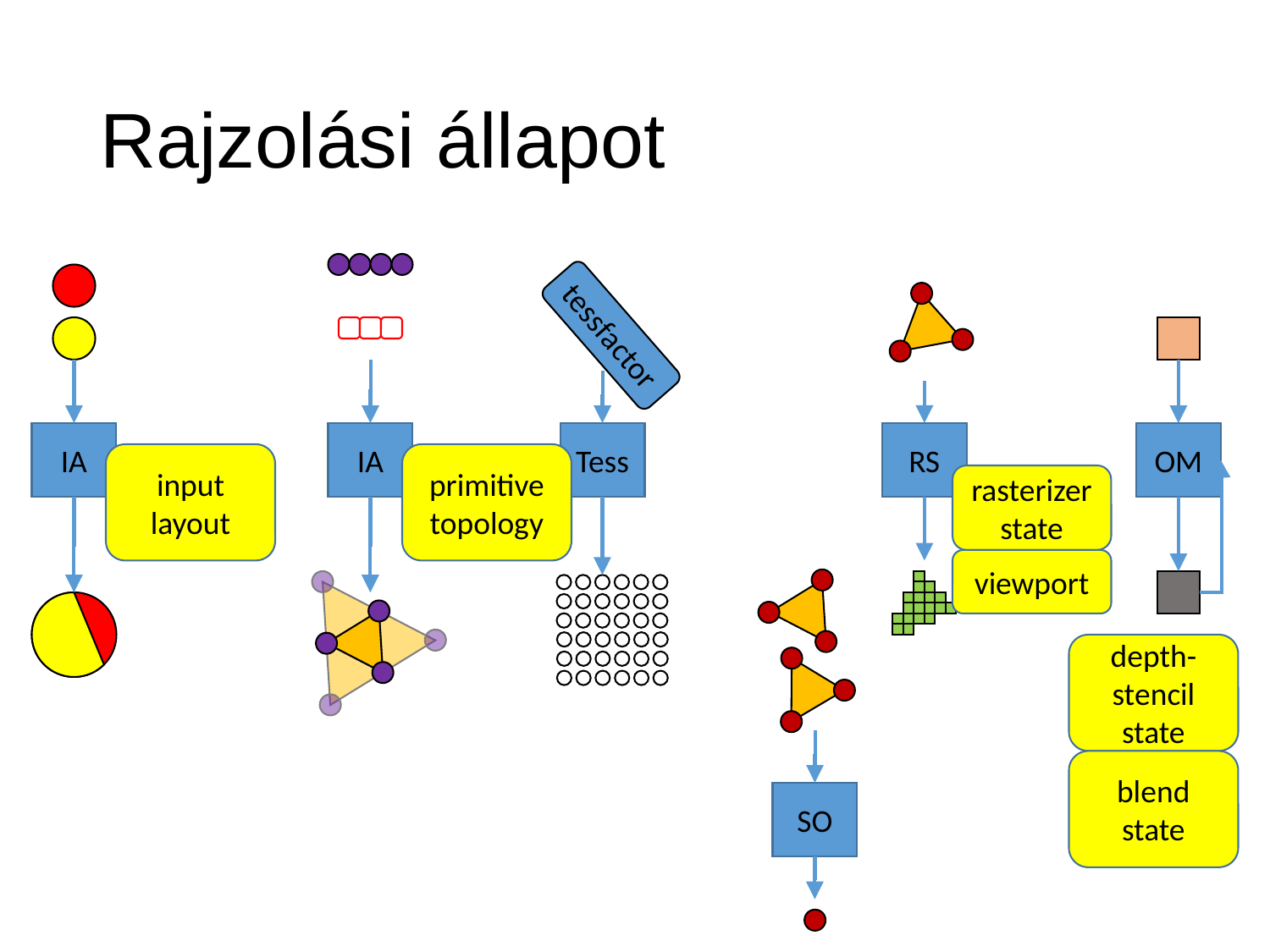

# Rajzolási állapot

tessfactor

IA
IA
Tess
RS
OM
input layout
primitive
topology
rasterizer
state
viewport

depth-stencil
state

blend
state
SO